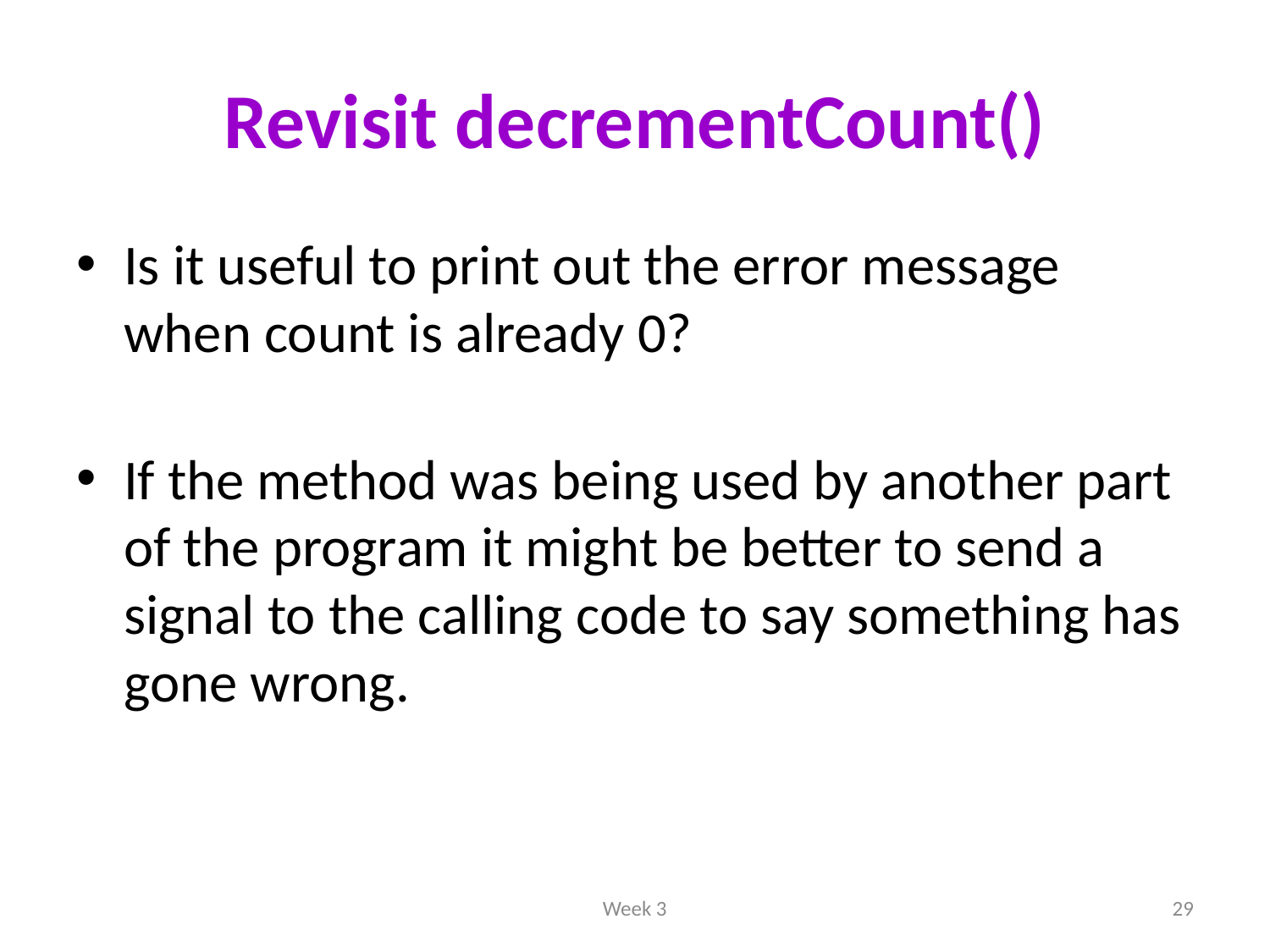

# Revisit decrementCount()
Is it useful to print out the error message when count is already 0?
If the method was being used by another part of the program it might be better to send a signal to the calling code to say something has gone wrong.
Week 3
29